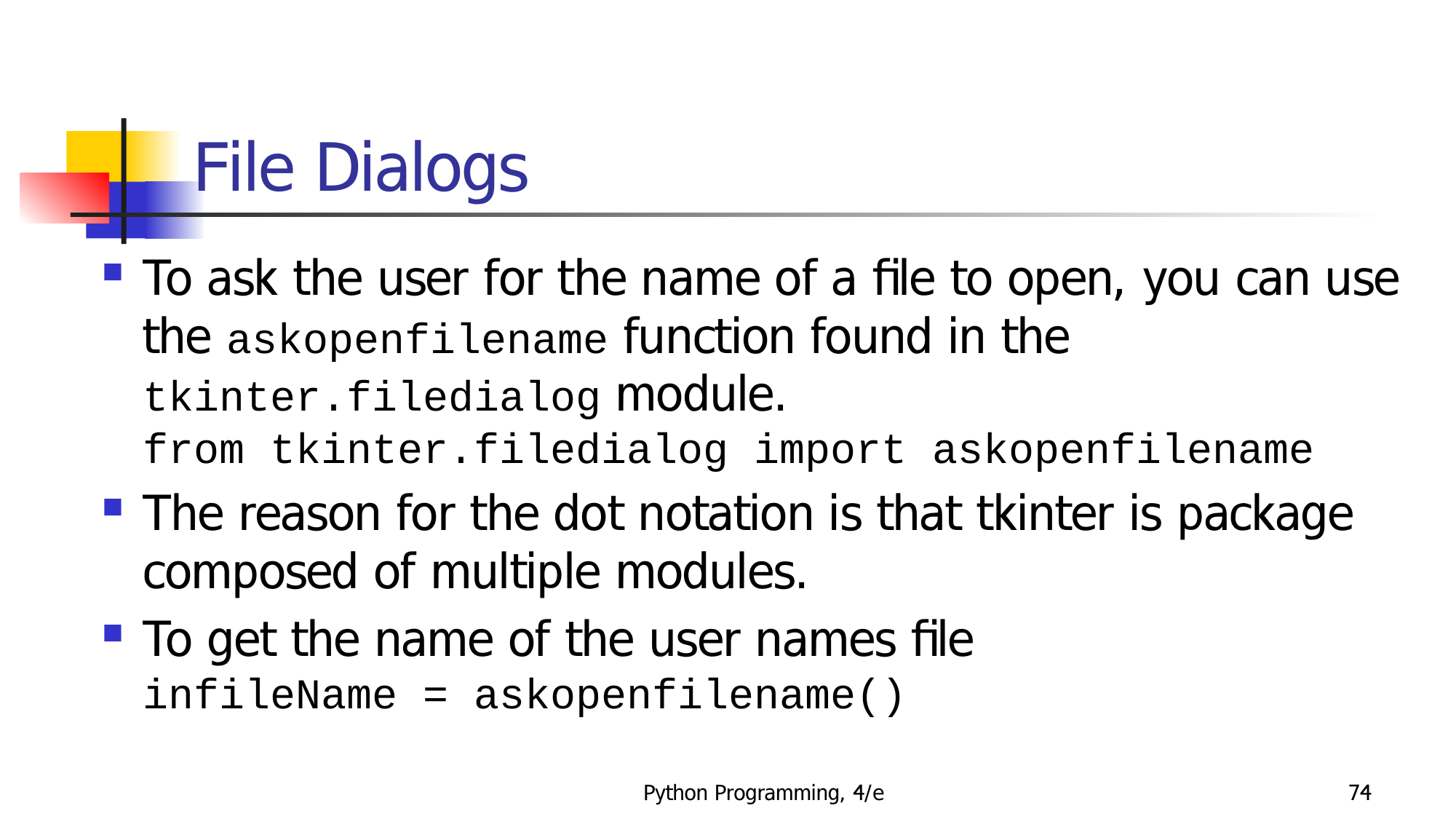

# File Dialogs
To ask the user for the name of a file to open, you can use the askopenfilename function found in the tkinter.filedialog module.
from tkinter.filedialog import askopenfilename
The reason for the dot notation is that tkinter is package composed of multiple modules.
To get the name of the user names file
infileName = askopenfilename()

Python Programming, 4/e
74